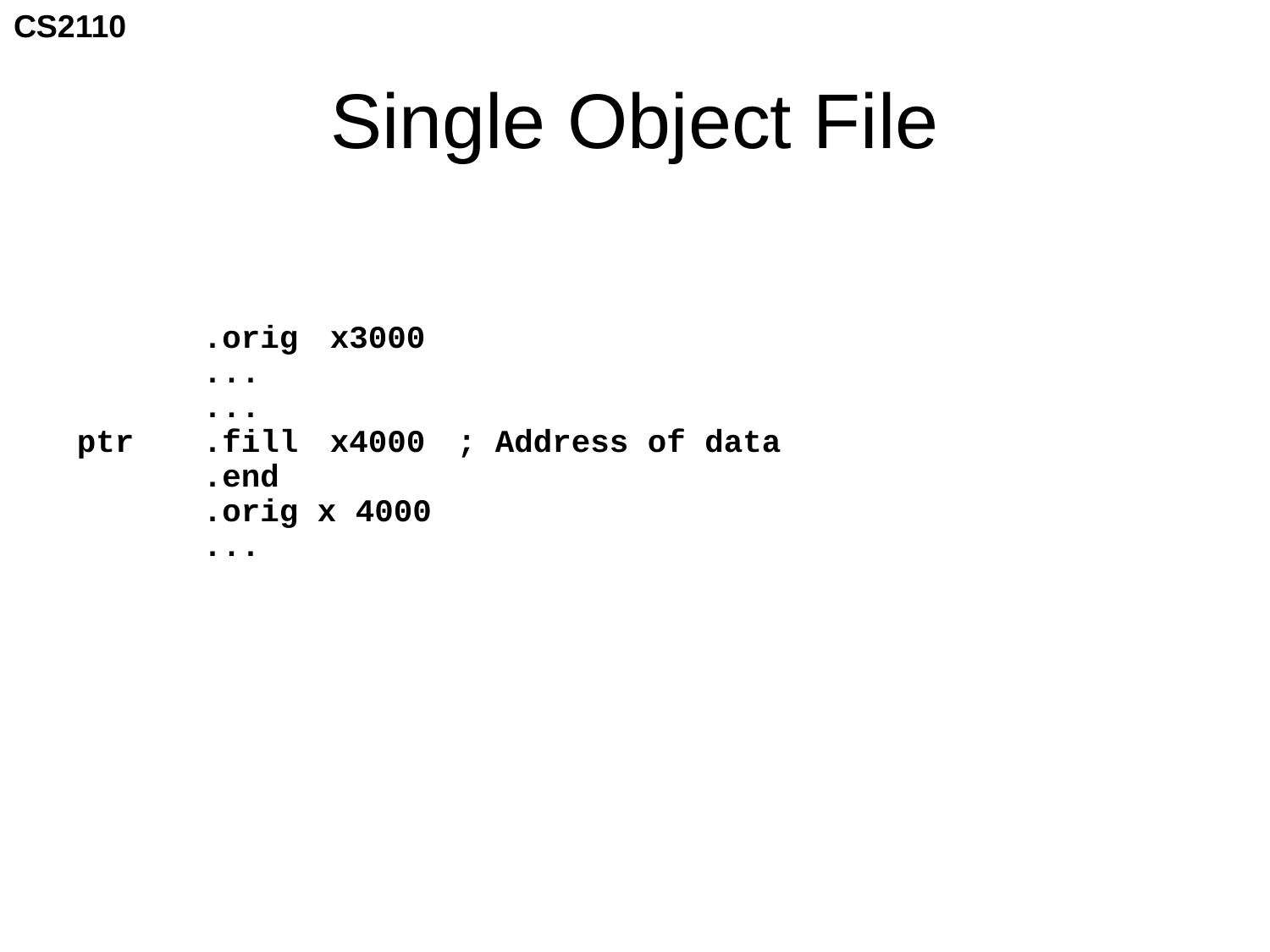

# Single Object File
	.orig	x3000
	...
	...
ptr	.fill	x4000	; Address of data
	.end
	.orig x 4000
	...